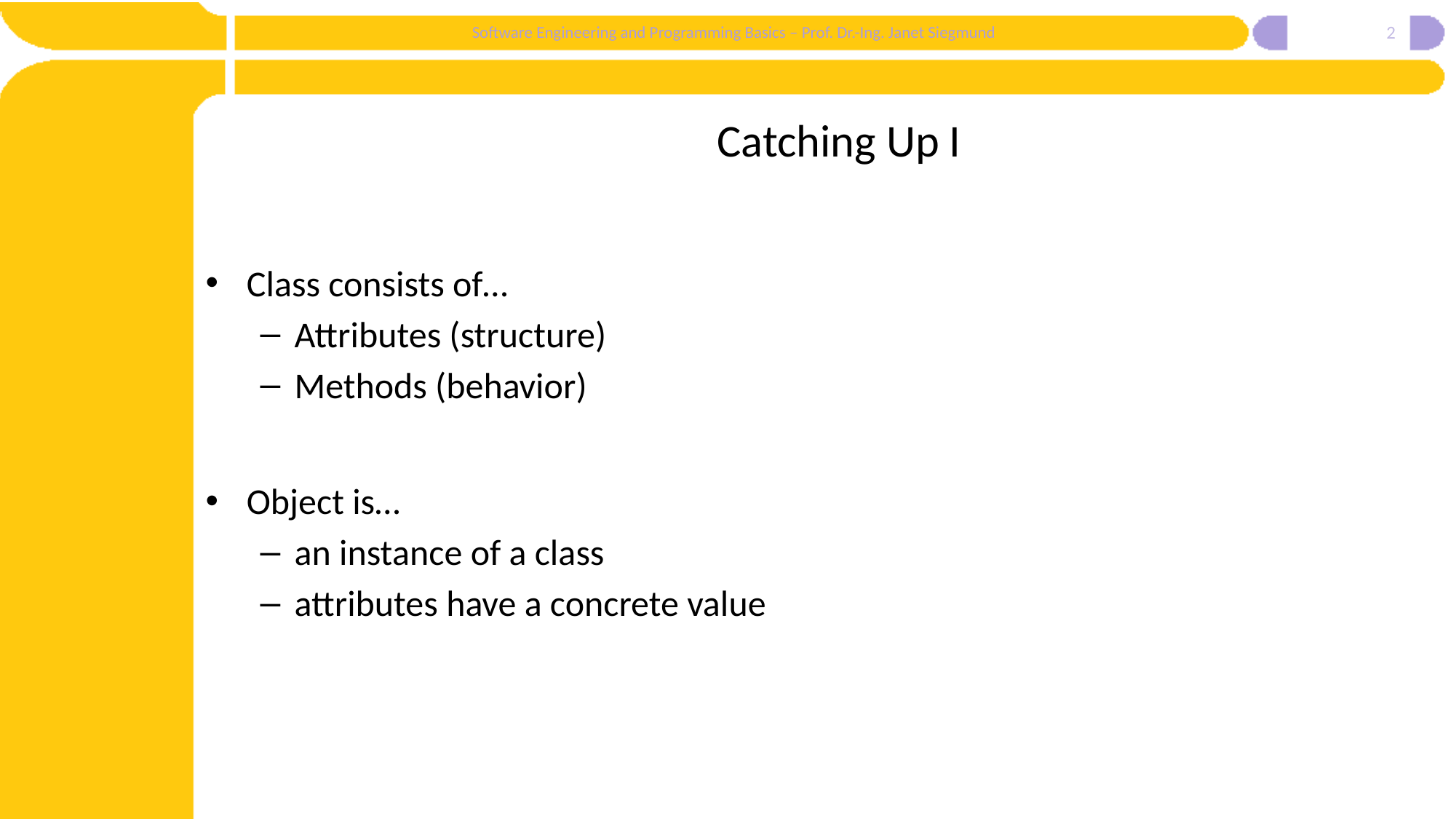

2
# Catching Up I
Class consists of…
Attributes (structure)
Methods (behavior)

Object is…
an instance of a class
attributes have a concrete value